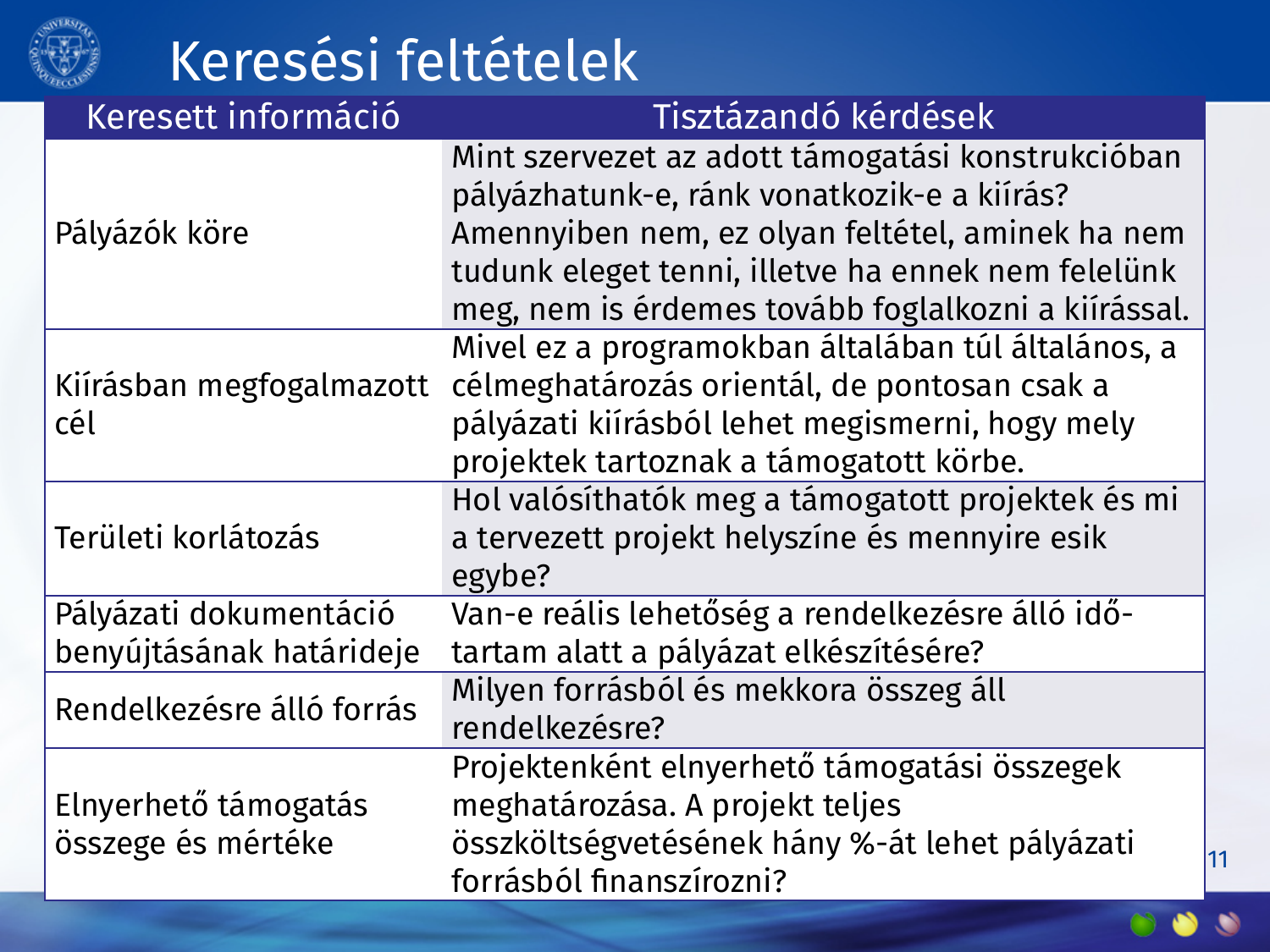

# Keresési feltételek
| Keresett információ | Tisztázandó kérdések |
| --- | --- |
| Pályázók köre | Mint szervezet az adott támogatási konstrukcióban pályázhatunk-e, ránk vonatkozik-e a kiírás? Amennyiben nem, ez olyan feltétel, aminek ha nem tudunk eleget tenni, illetve ha ennek nem felelünk meg, nem is érdemes tovább foglalkozni a kiírással. |
| Kiírásban megfogalmazott cél | Mivel ez a programokban általában túl általános, a célmeghatározás orientál, de pontosan csak a pályázati kiírásból lehet megismerni, hogy mely projektek tartoznak a támogatott körbe. |
| Területi korlátozás | Hol valósíthatók meg a támogatott projektek és mi a tervezett projekt helyszíne és mennyire esik egybe? |
| Pályázati dokumentáció benyújtásának határideje | Van-e reális lehetőség a rendelkezésre álló idő-tartam alatt a pályázat elkészítésére? |
| Rendelkezésre álló forrás | Milyen forrásból és mekkora összeg áll rendelkezésre? |
| Elnyerhető támogatás összege és mértéke | Projektenként elnyerhető támogatási összegek meghatározása. A projekt teljes összköltségvetésének hány %-át lehet pályázati forrásból finanszírozni? |
11